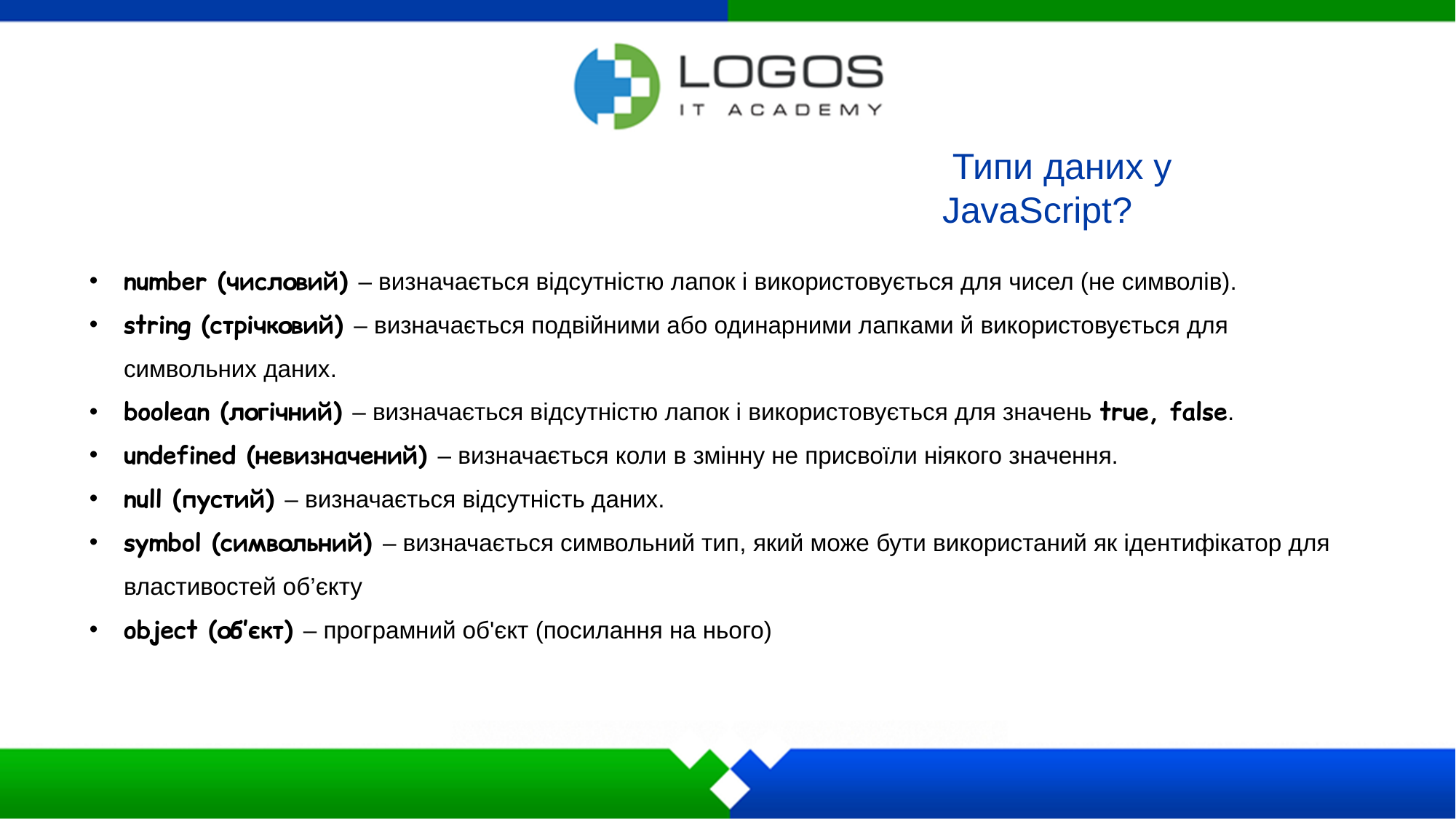

Типи даних у JavaScript?
number (числовий) – визначається відсутністю лапок і використовується для чисел (не символів).
string (стрічковий) – визначається подвійними або одинарними лапками й використовується для символьних даних.
boolean (логічний) – визначається відсутністю лапок і використовується для значень true, false.
undefined (невизначений) – визначається коли в змінну не присвоїли ніякого значення.
null (пустий) – визначається відсутність даних.
symbol (символьний) – визначається символьний тип, який може бути використаний як ідентифікатор для властивостей об’єкту
object (об’єкт) – програмний об'єкт (посилання на нього)